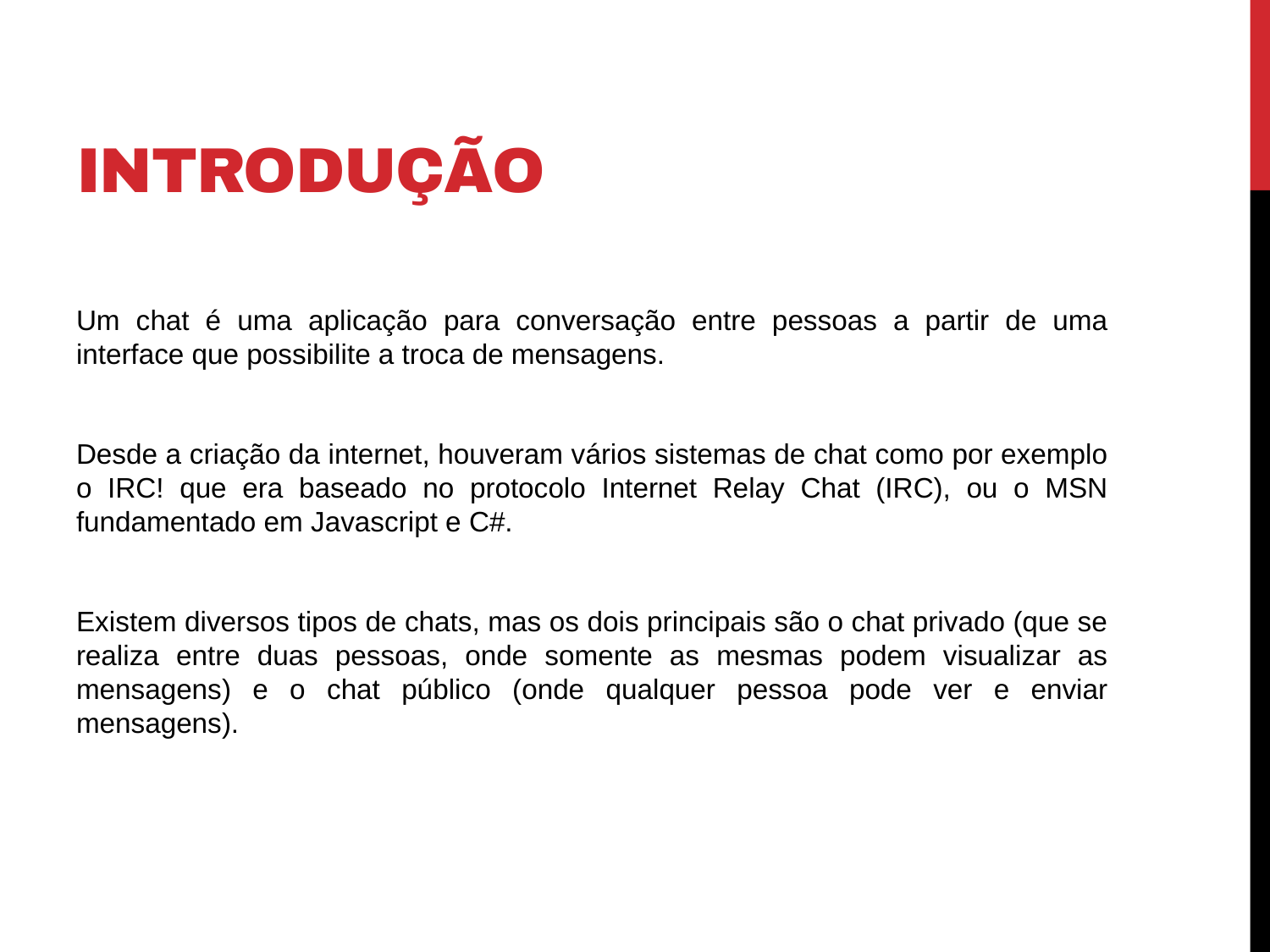

# Introdução
Um chat é uma aplicação para conversação entre pessoas a partir de uma interface que possibilite a troca de mensagens.

Desde a criação da internet, houveram vários sistemas de chat como por exemplo o IRC! que era baseado no protocolo Internet Relay Chat (IRC), ou o MSN fundamentado em Javascript e C#.

Existem diversos tipos de chats, mas os dois principais são o chat privado (que se realiza entre duas pessoas, onde somente as mesmas podem visualizar as mensagens) e o chat público (onde qualquer pessoa pode ver e enviar mensagens).